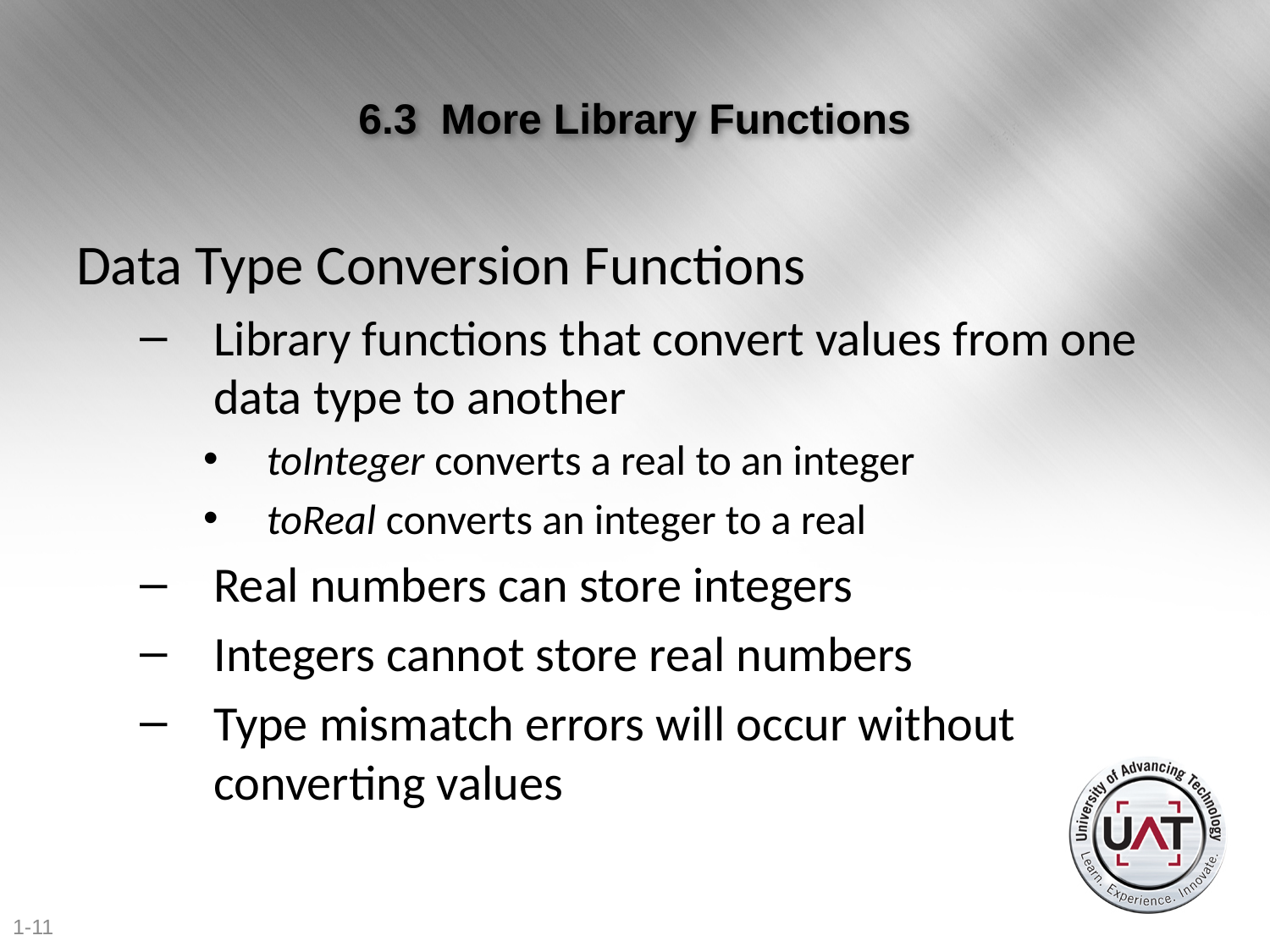

# 6.3  More Library Functions
Data Type Conversion Functions
Library functions that convert values from one data type to another
toInteger converts a real to an integer
toReal converts an integer to a real
Real numbers can store integers
Integers cannot store real numbers
Type mismatch errors will occur without converting values
1-11